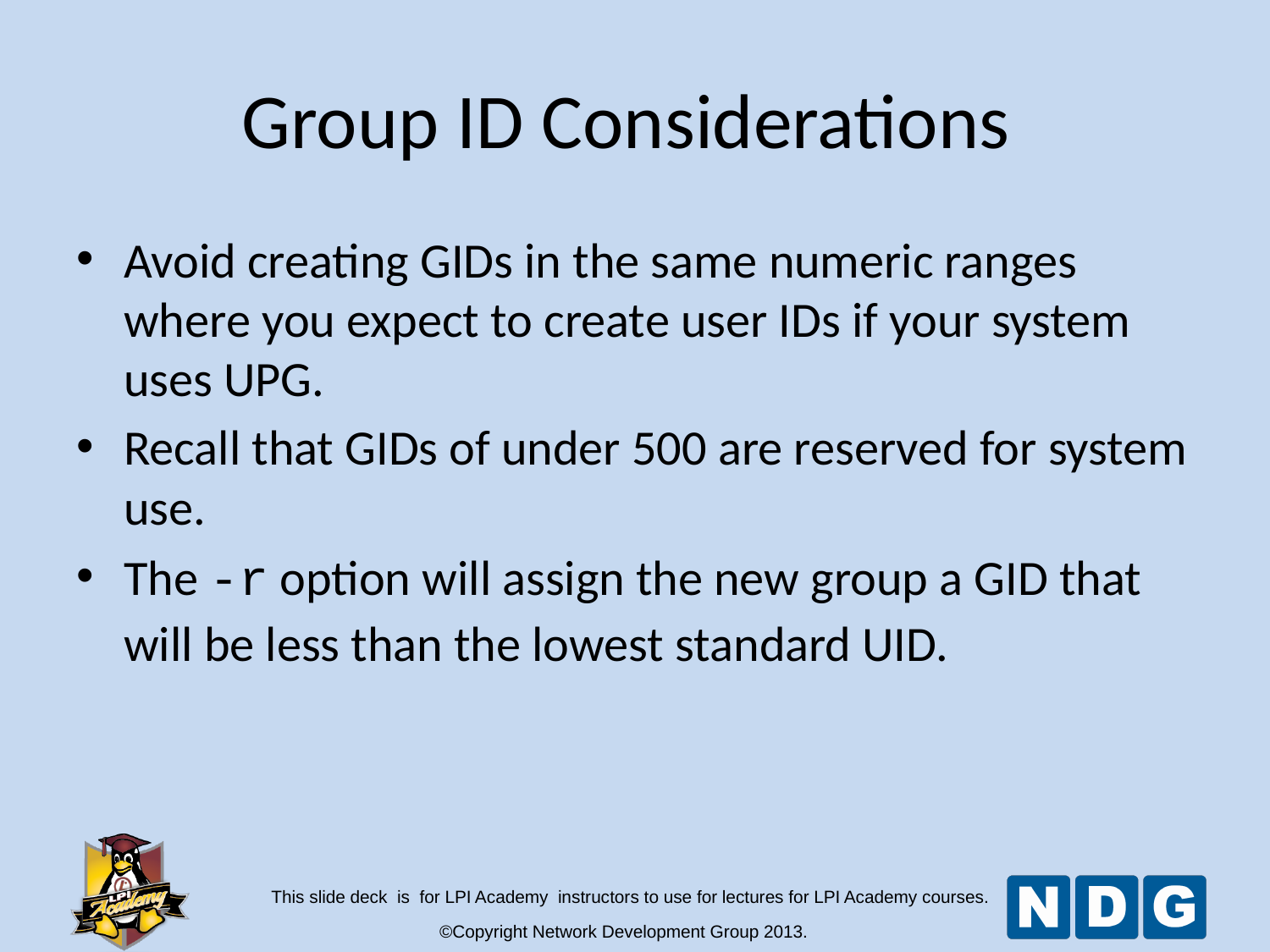

Group ID Considerations
Avoid creating GIDs in the same numeric ranges where you expect to create user IDs if your system uses UPG.
Recall that GIDs of under 500 are reserved for system use.
The -r option will assign the new group a GID that will be less than the lowest standard UID.